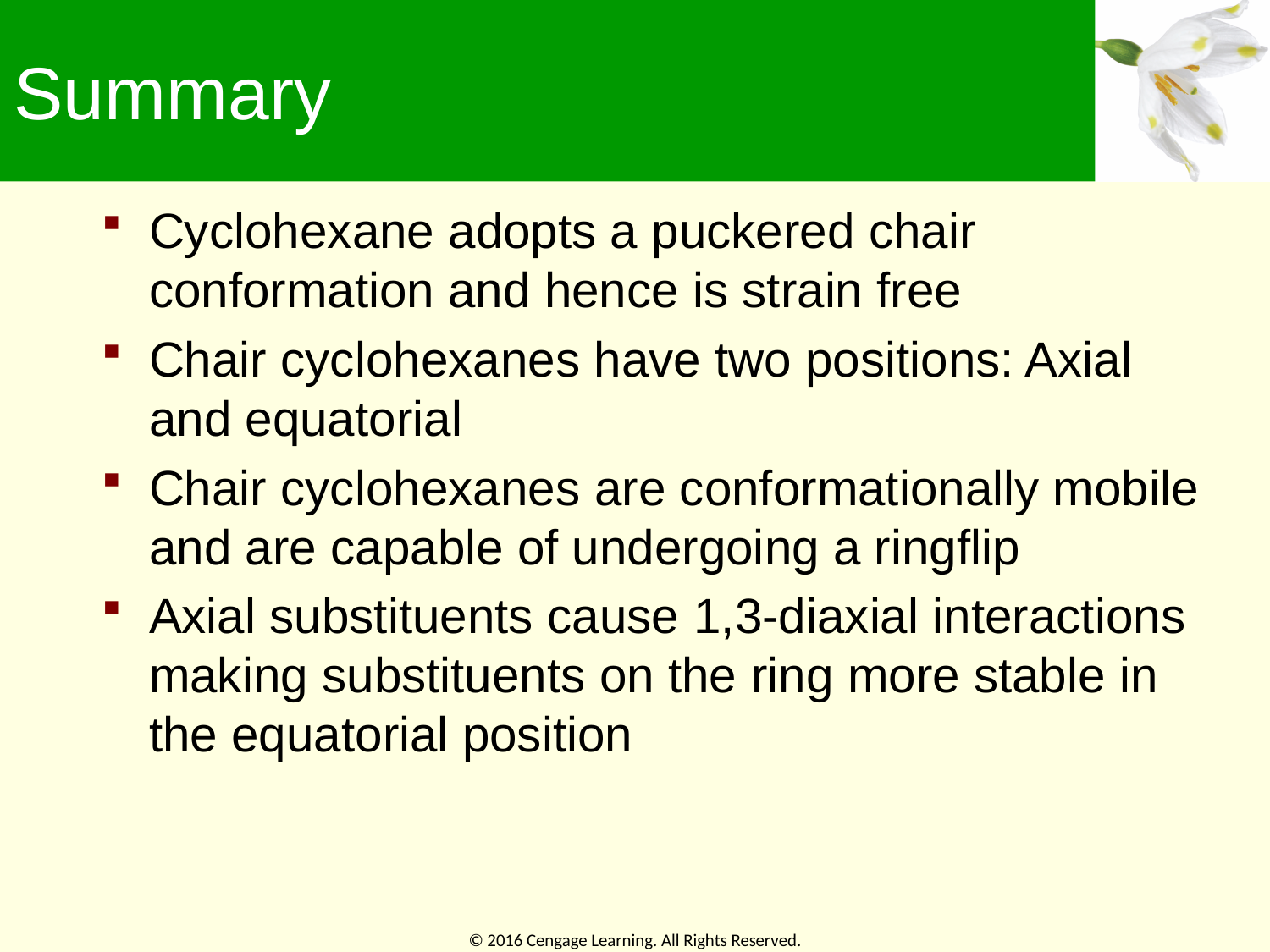

# Summary
Cyclohexane adopts a puckered chair conformation and hence is strain free
Chair cyclohexanes have two positions: Axial and equatorial
Chair cyclohexanes are conformationally mobile and are capable of undergoing a ringflip
Axial substituents cause 1,3-diaxial interactions making substituents on the ring more stable in the equatorial position